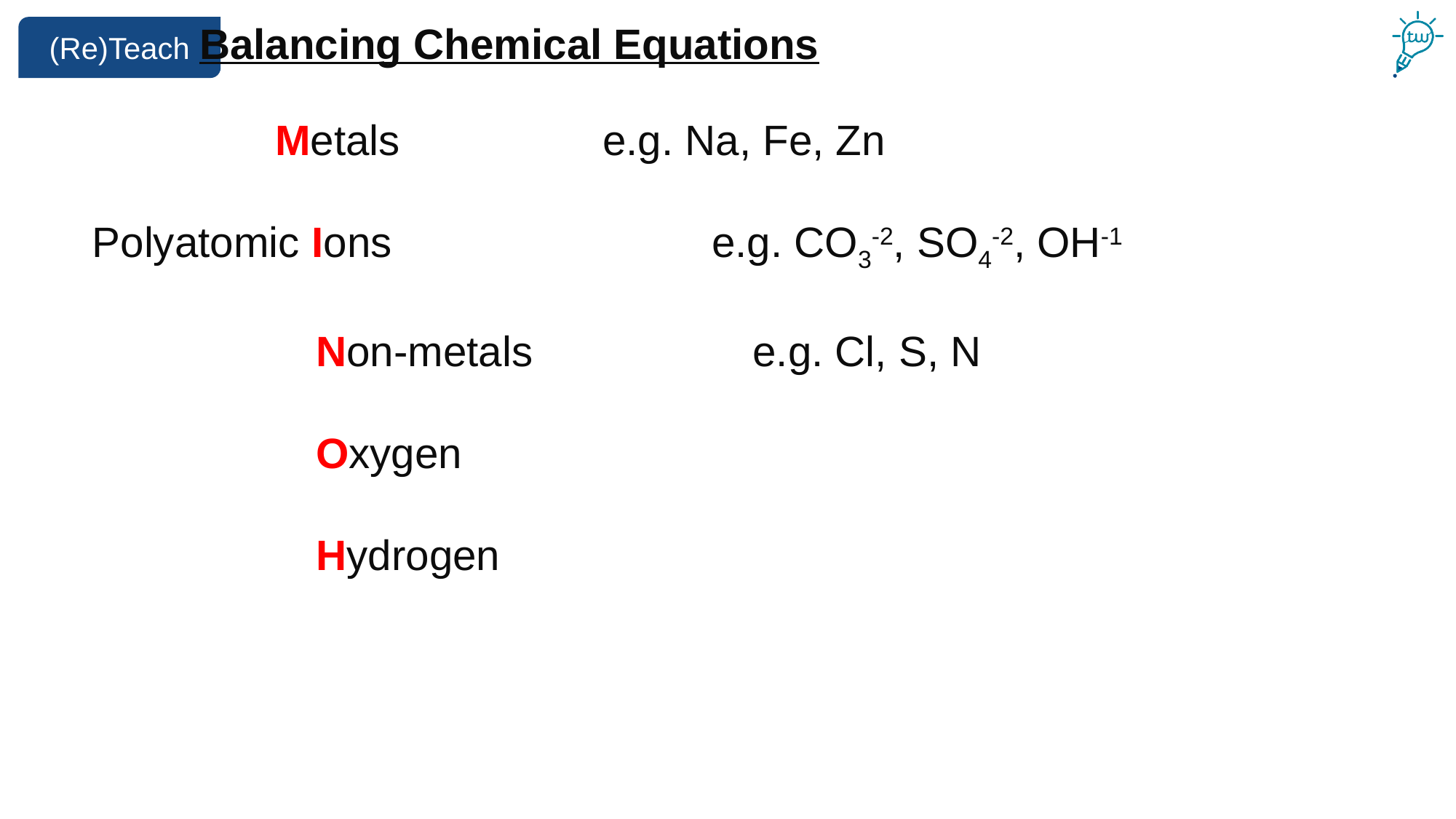

Balancing Chemical Equations
		Metals 		e.g. Na, Fe, Zn

   Polyatomic Ions 			e.g. CO3-2, SO4-2, OH-1

		Non-metals 		e.g. Cl, S, N

		Oxygen

 		Hydrogen